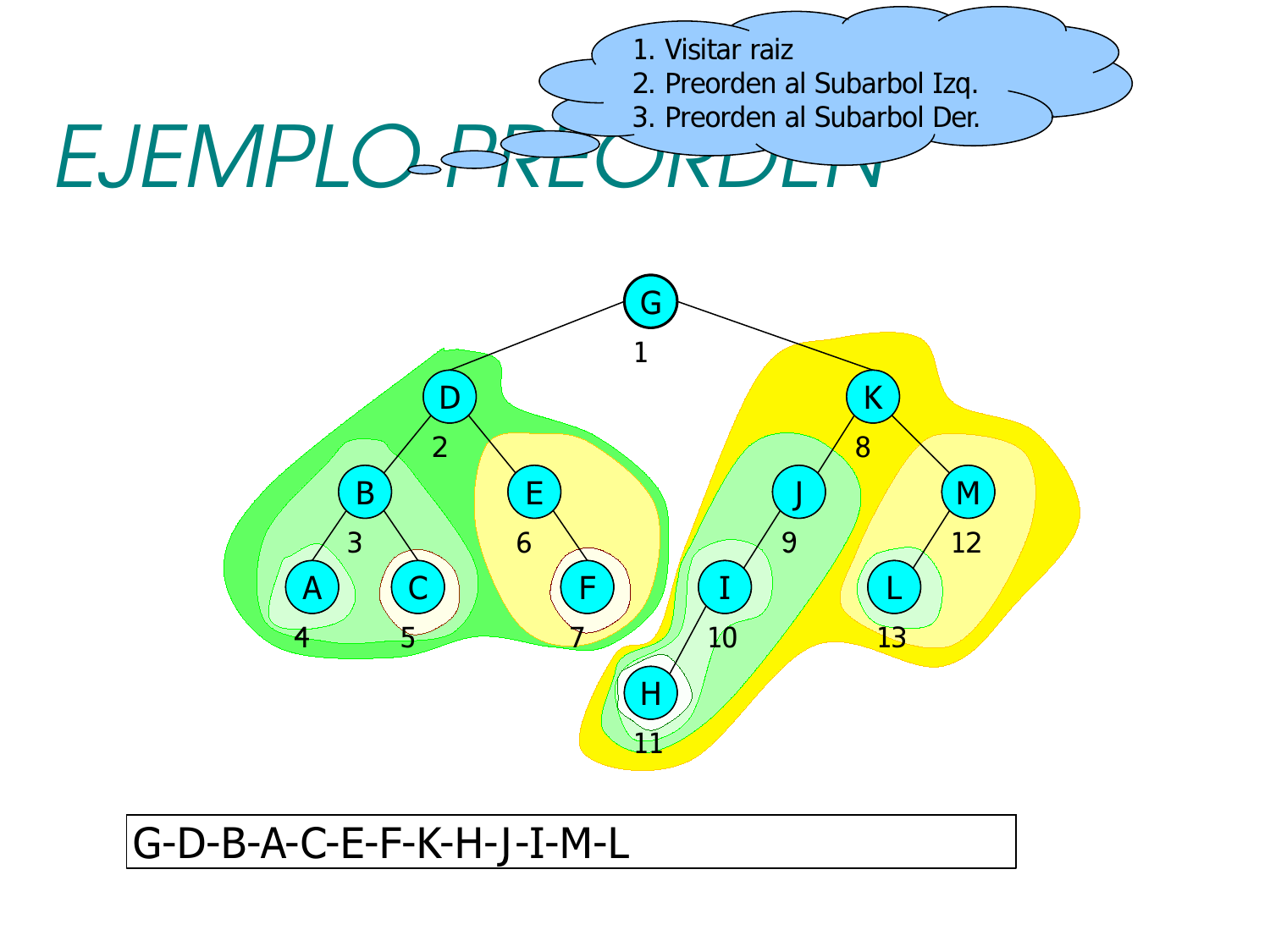

1. Visitar raiz
2. Preorden al Subarbol Izq.
3. Preorden al Subarbol Der.

EJEMPLO PREORDEN

G

D

K

B

E

H

M

A

C

F

J

L

I

G
1

D
2

K
8

B
3

E
6

J
9

M
12

A
4

C
5

F
7

I
10

L
13

H
11
G

G-D

G-D-B

G-D-B-A

G-D-B-A-C

G-D-B-A-C-E

G-D-B-A-C-E-F

G-D-B-A-C-E-F-K

G-D-B-A-C-E-F-K-H

G-D-B-A-C-E-F-K-H-J

G-D-B-A-C-E-F-K-H-J-I

G-D-B-A-C-E-F-K-H-J-I-M

G-D-B-A-C-E-F-K-H-J-I-M-L